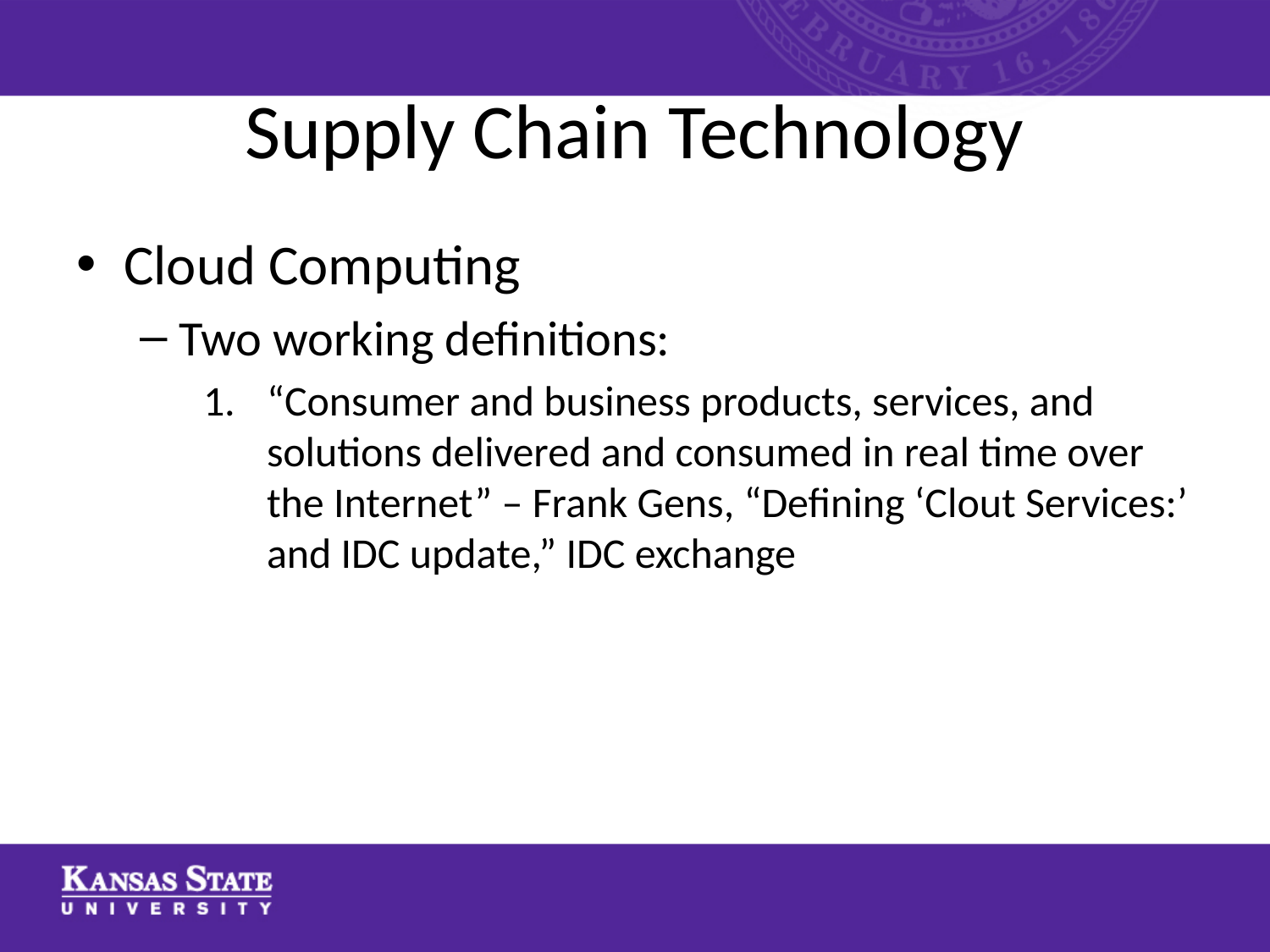

# Supply Chain Technology
Cloud Computing
Two working definitions:
“Consumer and business products, services, and solutions delivered and consumed in real time over the Internet” – Frank Gens, “Defining ‘Clout Services:’ and IDC update,” IDC exchange